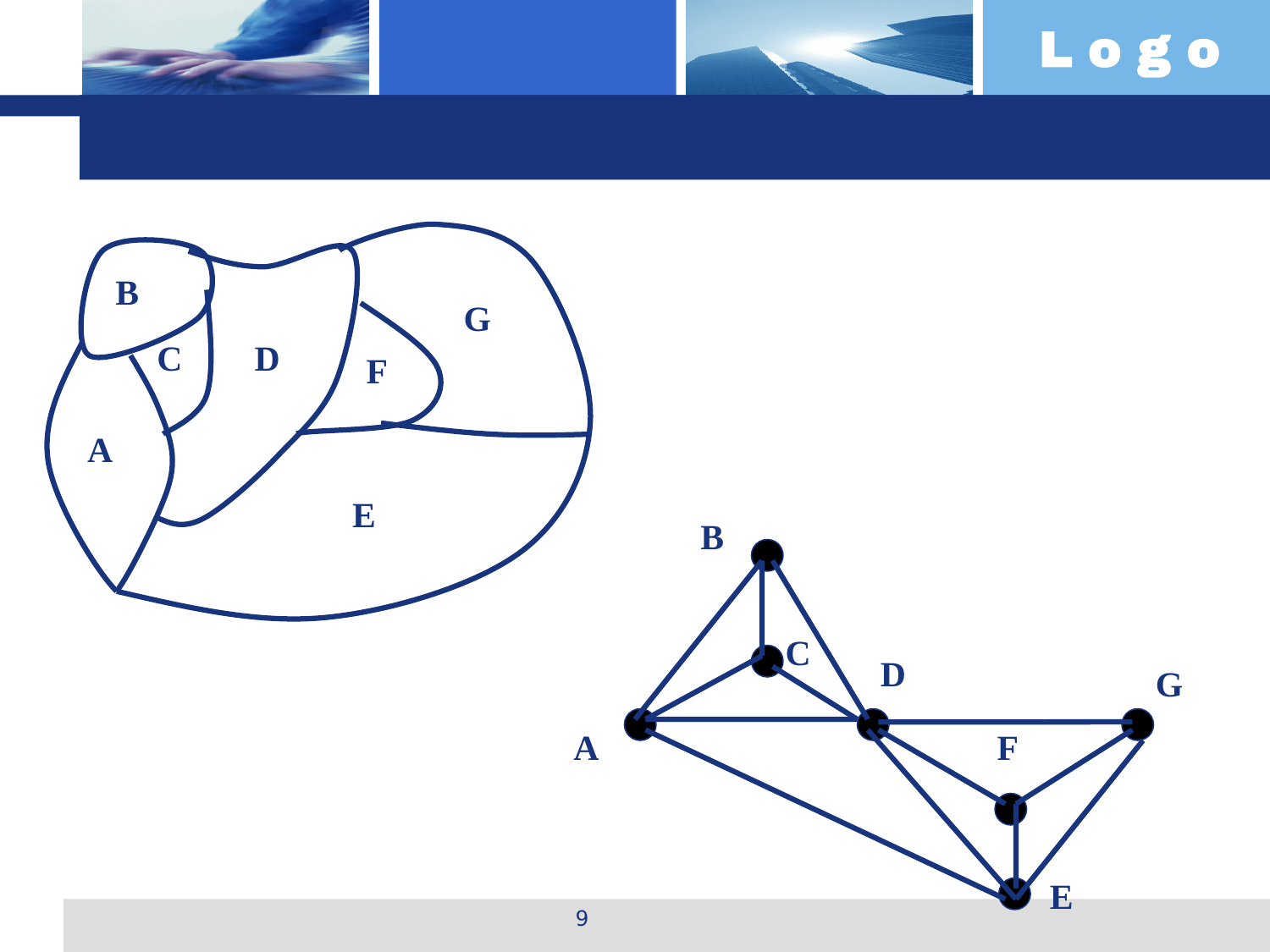

B

G

C
D

F

A

E
B

C

D

G

A

F

E

9